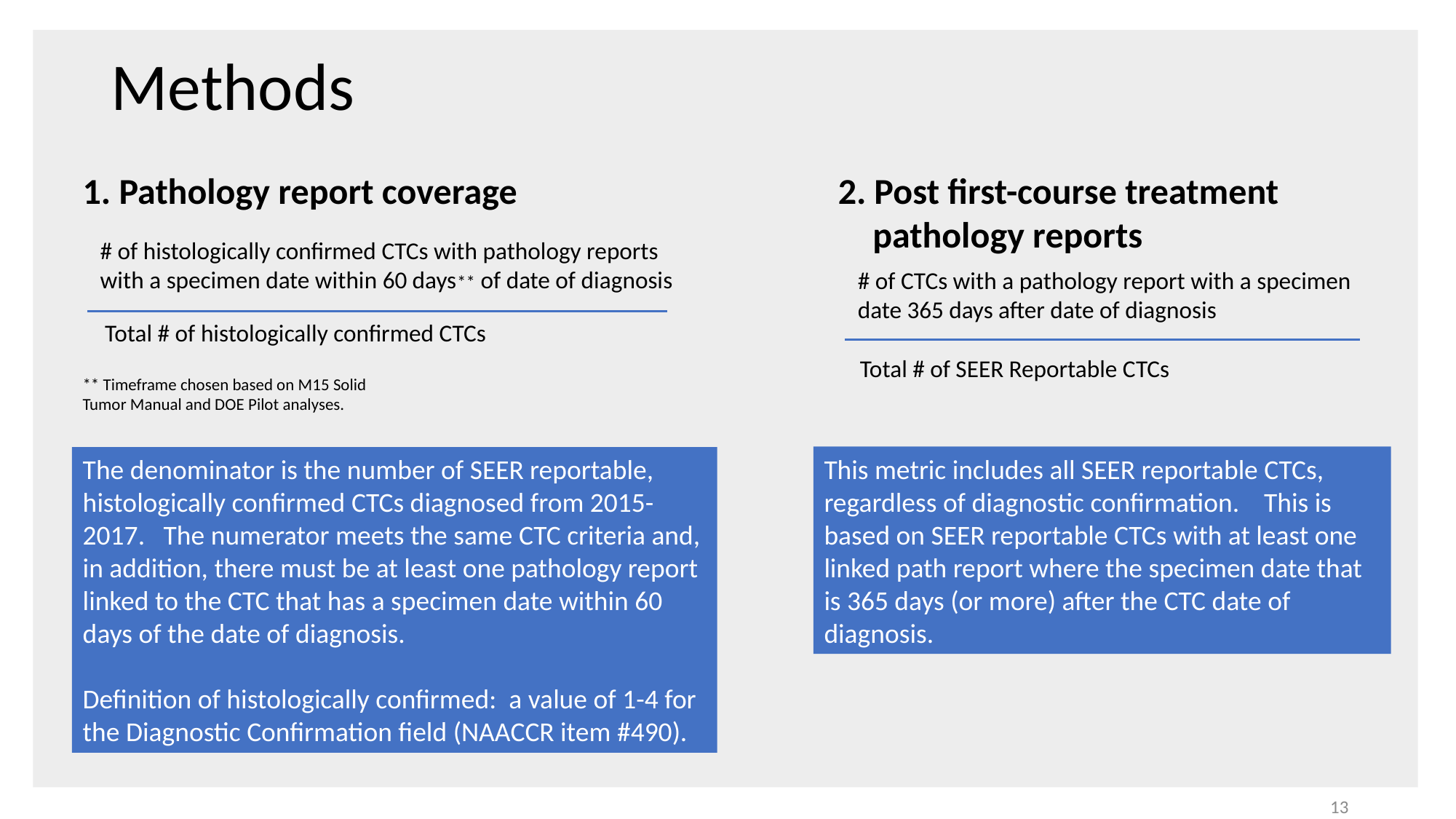

# Methods

1. Pathology report coverage
2. Post first-course treatment pathology reports
# of CTCs with a pathology report with a specimen date 365 days after date of diagnosis
Total # of SEER Reportable CTCs
# of histologically confirmed CTCs with pathology reports with a specimen date within 60 days** of date of diagnosis
Total # of histologically confirmed CTCs
** Timeframe chosen based on M15 Solid Tumor Manual and DOE Pilot analyses.
This metric includes all SEER reportable CTCs, regardless of diagnostic confirmation.    This is based on SEER reportable CTCs with at least one linked path report where the specimen date that is 365 days (or more) after the CTC date of diagnosis.
The denominator is the number of SEER reportable, histologically confirmed CTCs diagnosed from 2015-2017.   The numerator meets the same CTC criteria and, in addition, there must be at least one pathology report linked to the CTC that has a specimen date within 60 days of the date of diagnosis.

Definition of histologically confirmed:  a value of 1-4 for the Diagnostic Confirmation field (NAACCR item #490).

13